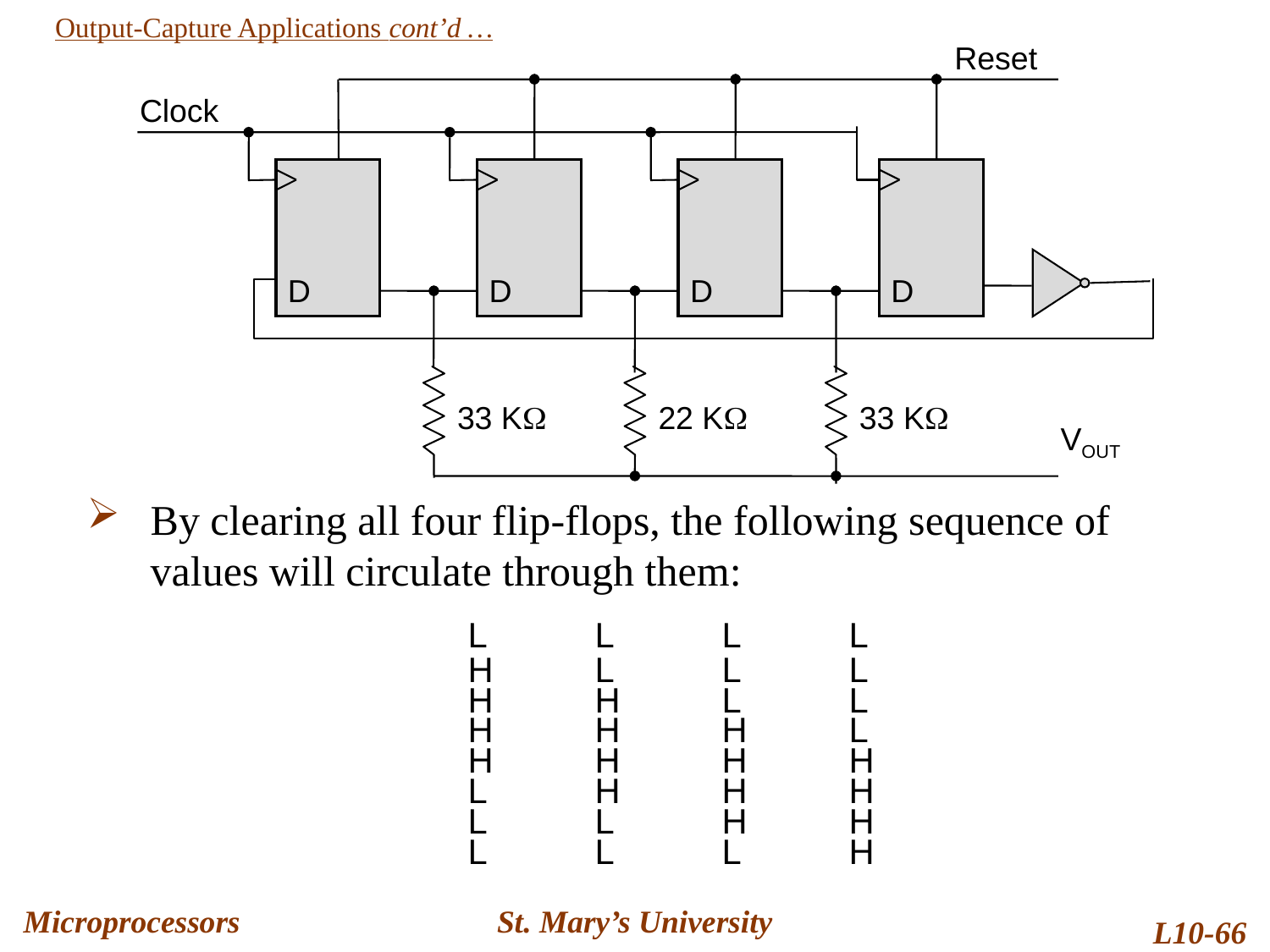

Output-Capture Applications cont’d …
Reset

Clock

D
D
D
D

33 KΩ
22 KΩ
33 KΩ
VOUT

By clearing all four flip-flops, the following sequence of values will circulate through them:
			L	L	L	L
			H	L	L	L
			H	H	L	L
			H	H	H	L
			H	H	H	H
			L	H	H	H
			L	L	H	H
			L	L	L	H
Microprocessors
St. Mary’s University
L10-66